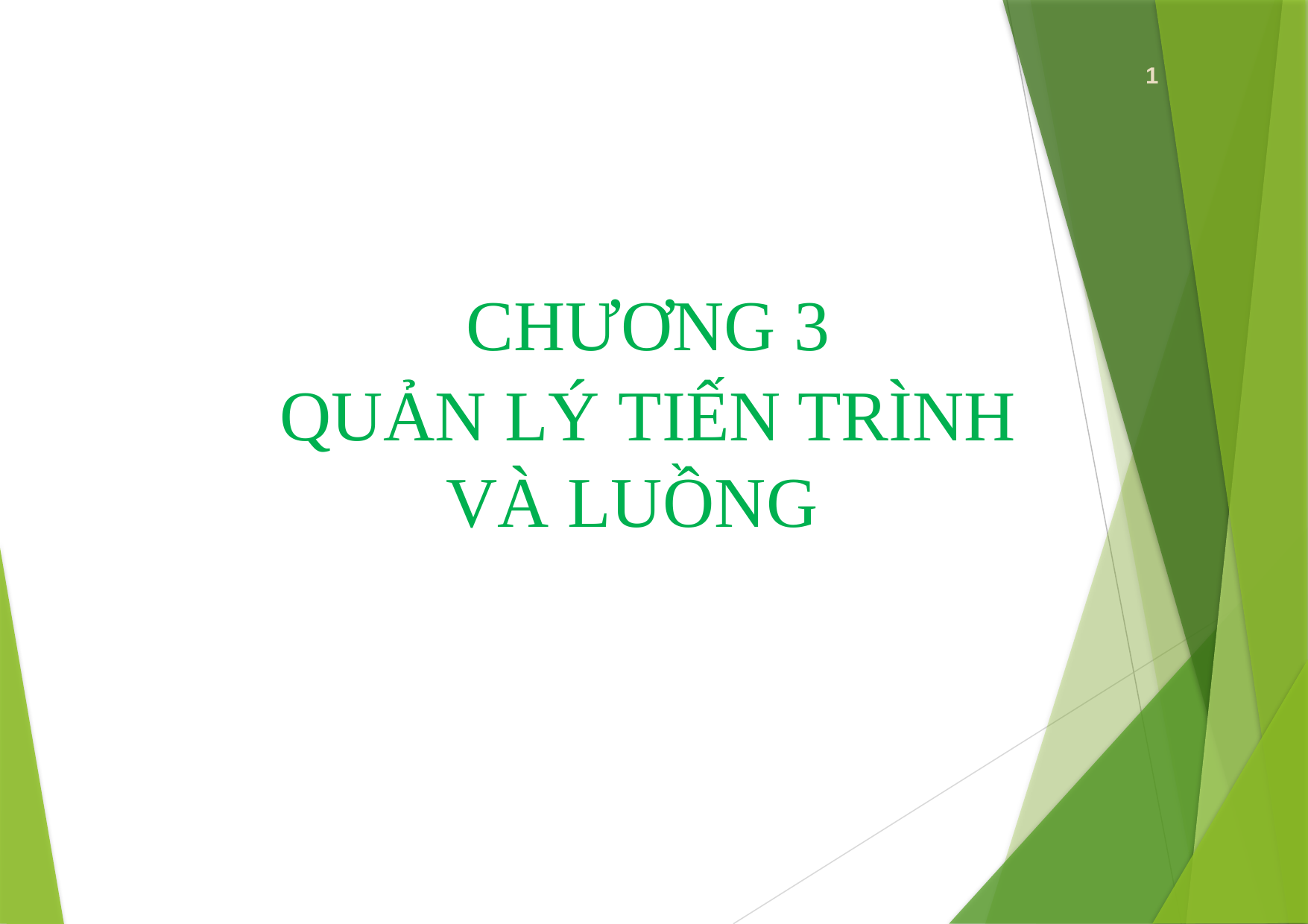

1
CHƯƠNG 3
QUẢN LÝ TIẾN TRÌNH VÀ LUỒNG